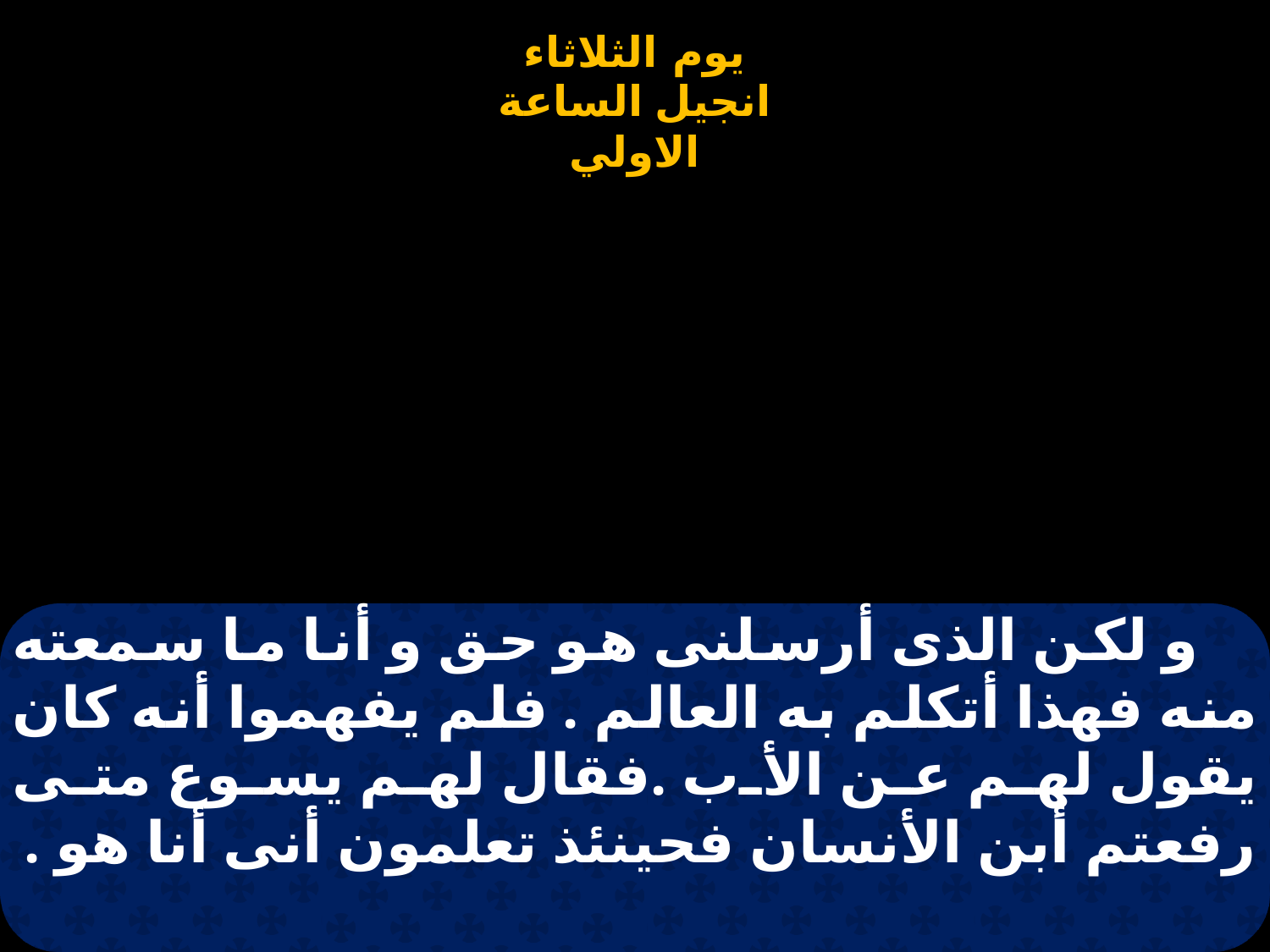

# و لكن الذى أرسلنى هو حق و أنا ما سمعته منه فهذا أتكلم به العالم . فلم يفهموا أنه كان يقول لهم عن الأب .فقال لهم يسوع متى رفعتم أبن الأنسان فحينئذ تعلمون أنى أنا هو .